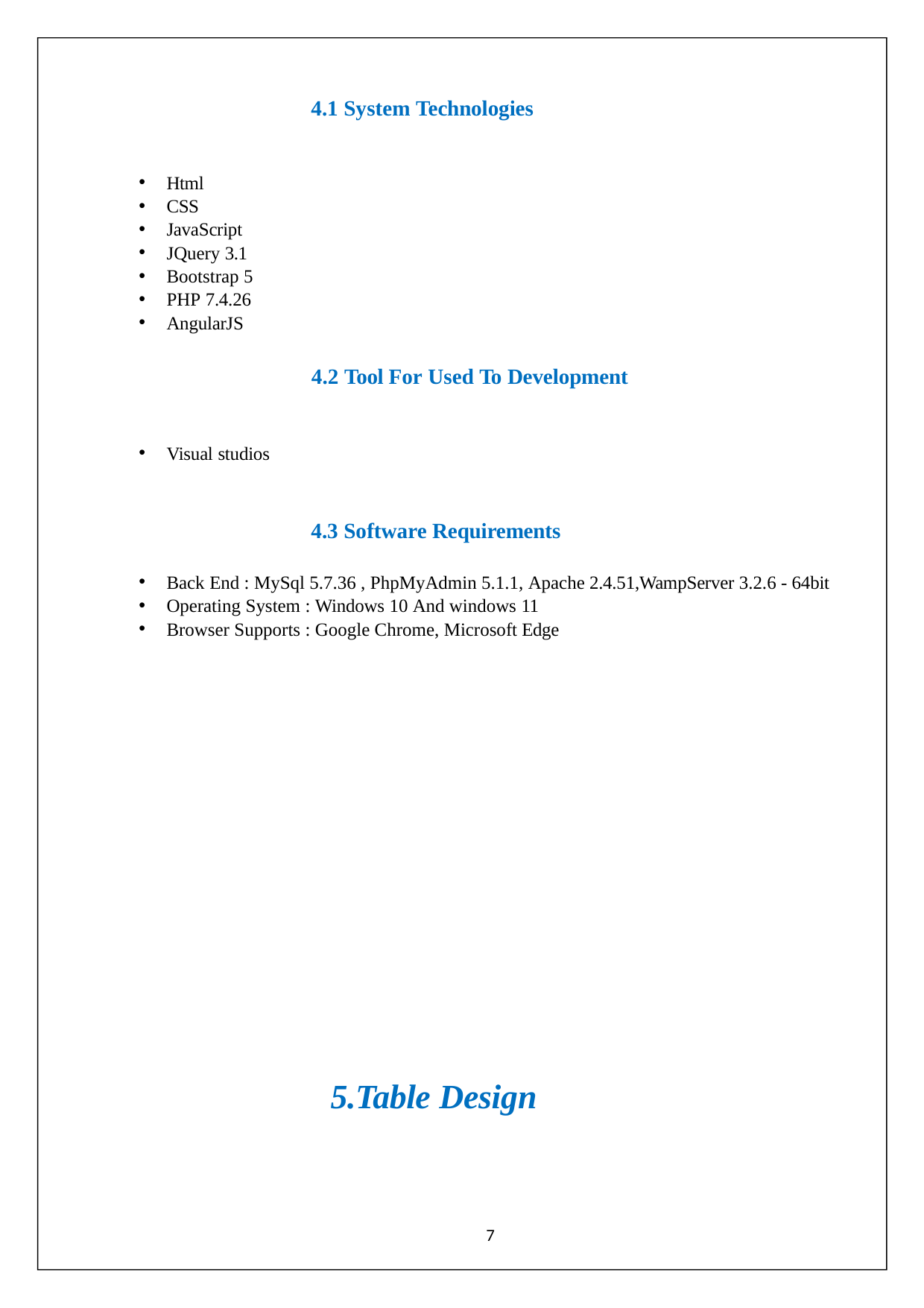

4.1 System Technologies

Html
CSS
JavaScript
JQuery 3.1
Bootstrap 5
PHP 7.4.26
AngularJS

4.2 Tool For Used To Development

Visual studios

4.3 Software Requirements

Back End : MySql 5.7.36 , PhpMyAdmin 5.1.1, Apache 2.4.51,WampServer 3.2.6 - 64bit
Operating System : Windows 10 And windows 11
Browser Supports : Google Chrome, Microsoft Edge
5.Table Design
7